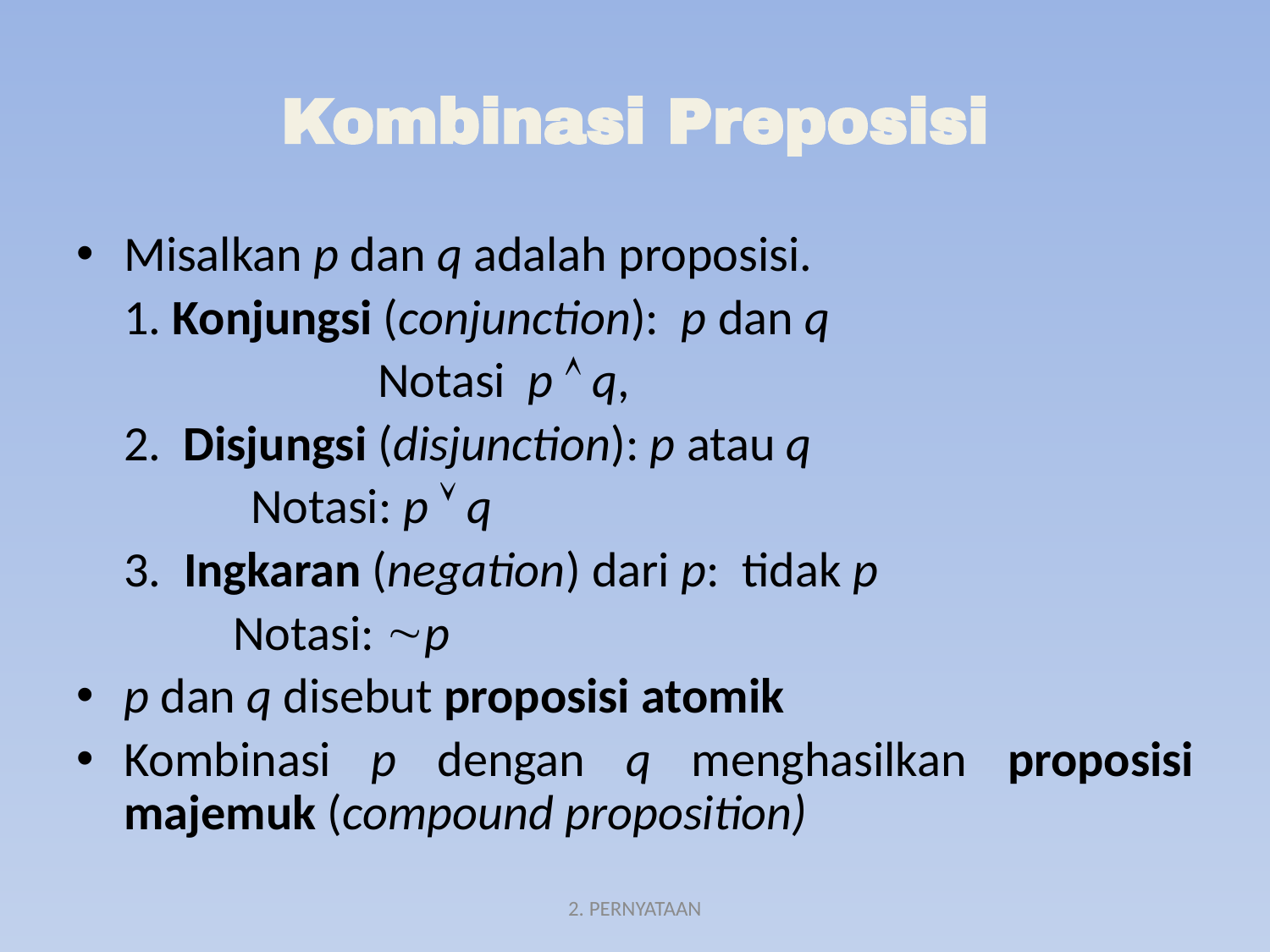

# Kombinasi Preposisi
Misalkan p dan q adalah proposisi.
	1. Konjungsi (conjunction):  p dan q
            		Notasi  p ∧ q,
	2.  Disjungsi (disjunction): p atau q
     	Notasi: p ∨ q
	3.  Ingkaran (negation) dari p:  tidak p
              Notasi: ∼p
p dan q disebut proposisi atomik
Kombinasi p dengan q menghasilkan proposisi majemuk (compound proposition)

2. PERNYATAAN